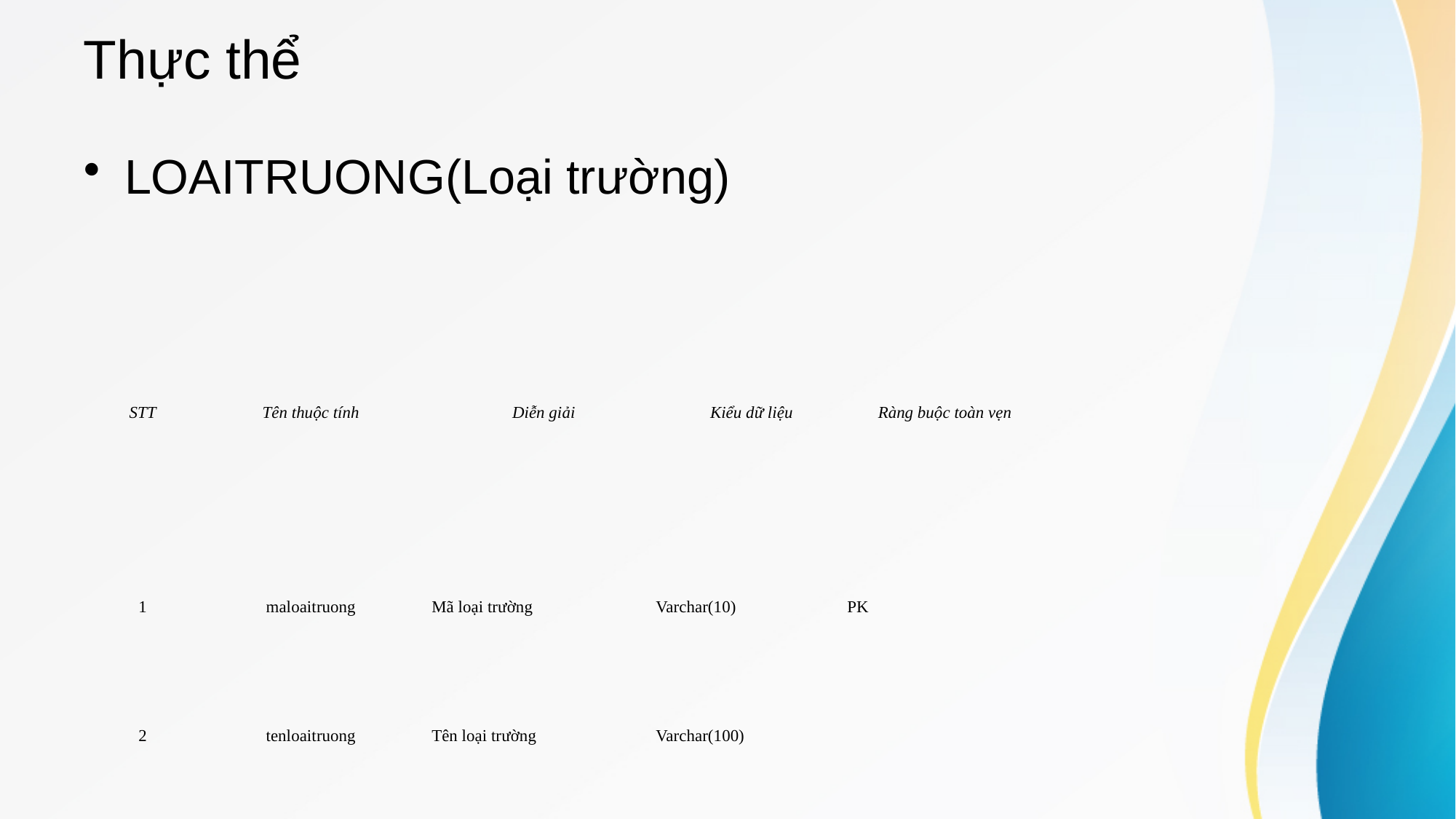

# Thực thể
LOAITRUONG(Loại trường)

| STT | Tên thuộc tính | Diễn giải | Kiểu dữ liệu | Ràng buộc toàn vẹn |
| --- | --- | --- | --- | --- |
| 1 | maloaitruong | Mã loại trường | Varchar(10) | PK |
| 2 | tenloaitruong | Tên loại trường | Varchar(100) |  |